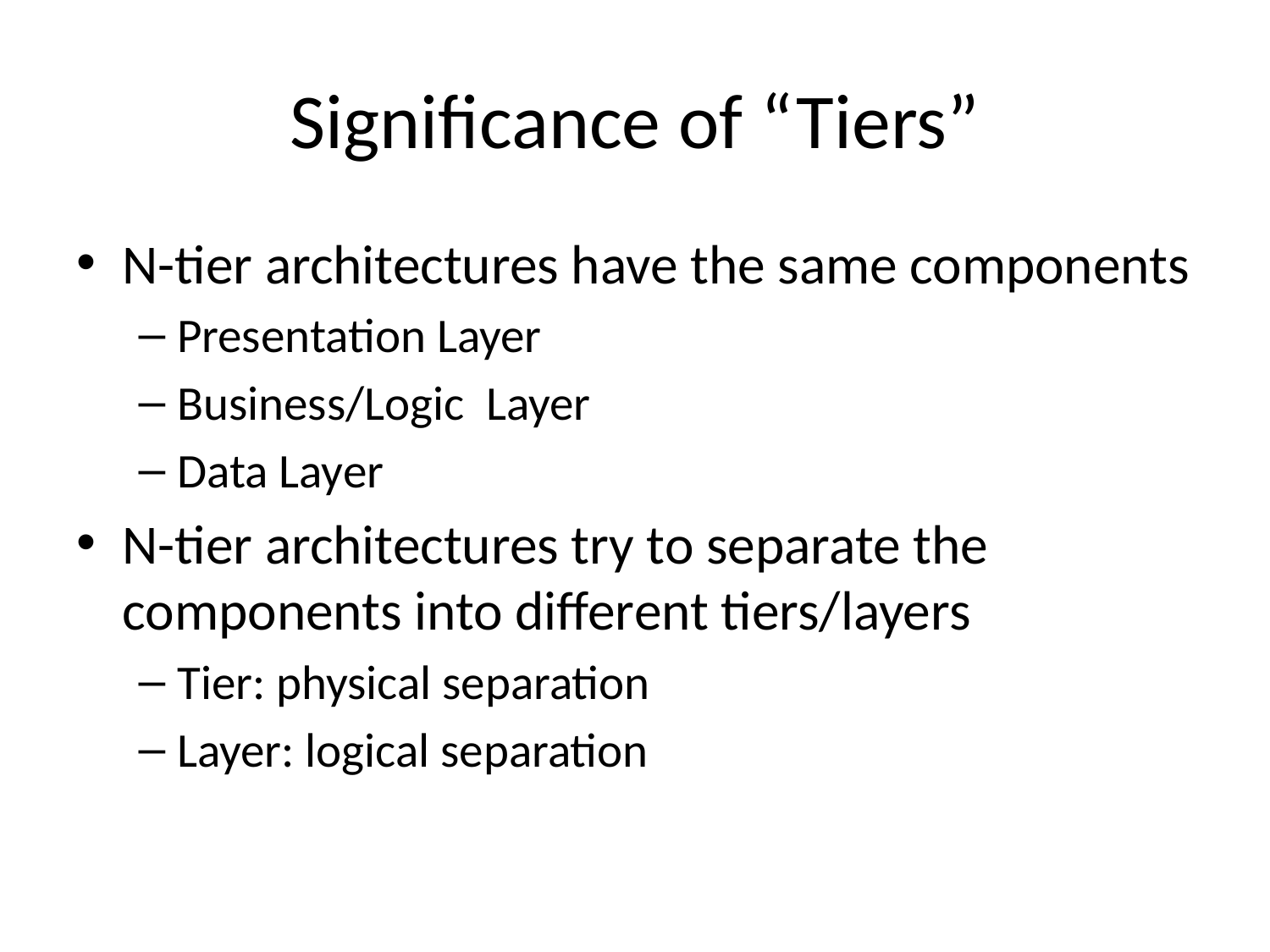

# Significance of “Tiers”
N-tier architectures have the same components
Presentation Layer
Business/Logic  Layer
Data Layer
N-tier architectures try to separate the components into different tiers/layers
Tier: physical separation
Layer: logical separation